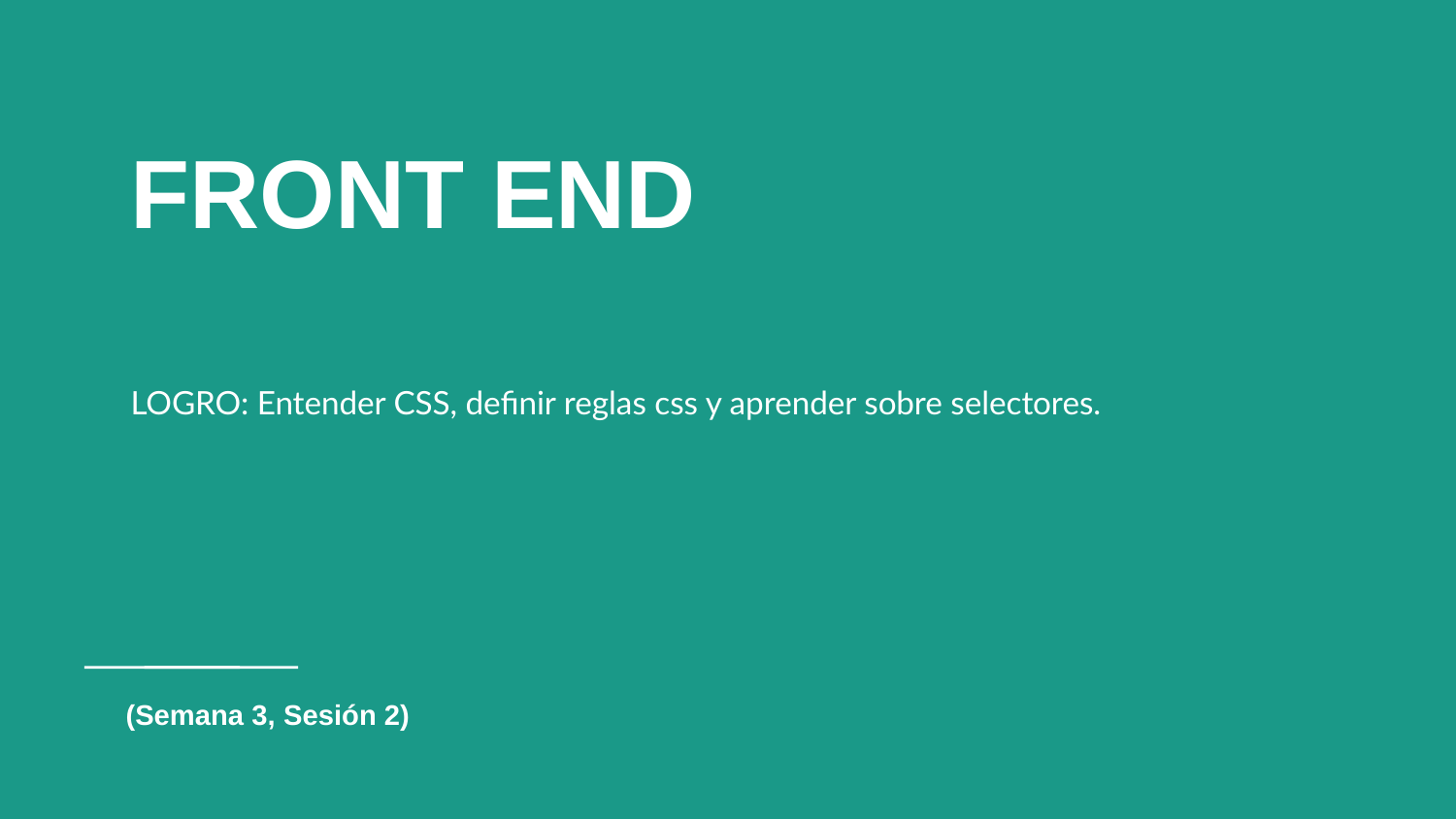

# FRONT END
LOGRO: Entender CSS, definir reglas css y aprender sobre selectores.

(Semana 3, Sesión 2)